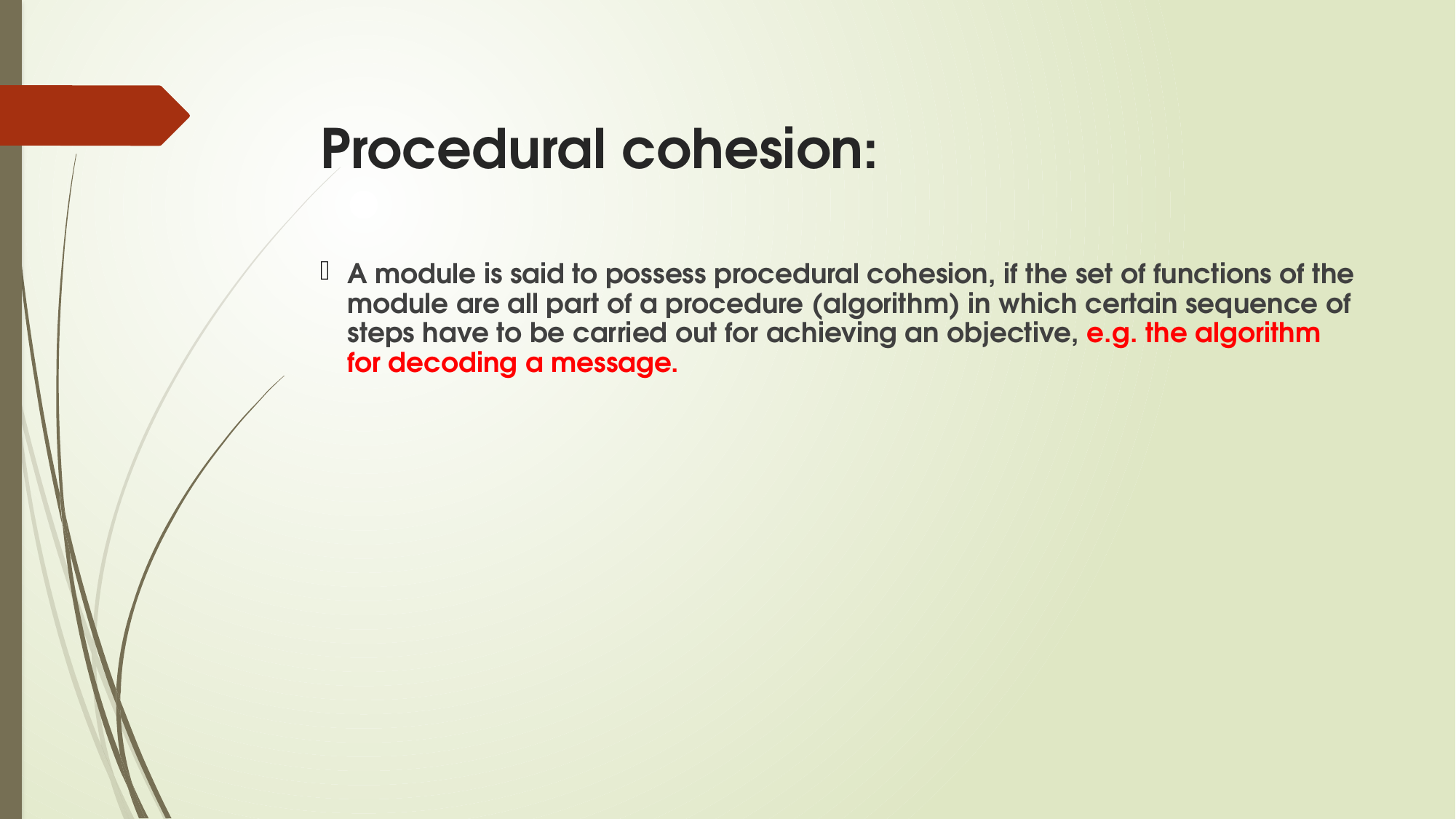

# Procedural cohesion:
A module is said to possess procedural cohesion, if the set of functions of the module are all part of a procedure (algorithm) in which certain sequence of steps have to be carried out for achieving an objective, e.g. the algorithm for decoding a message.